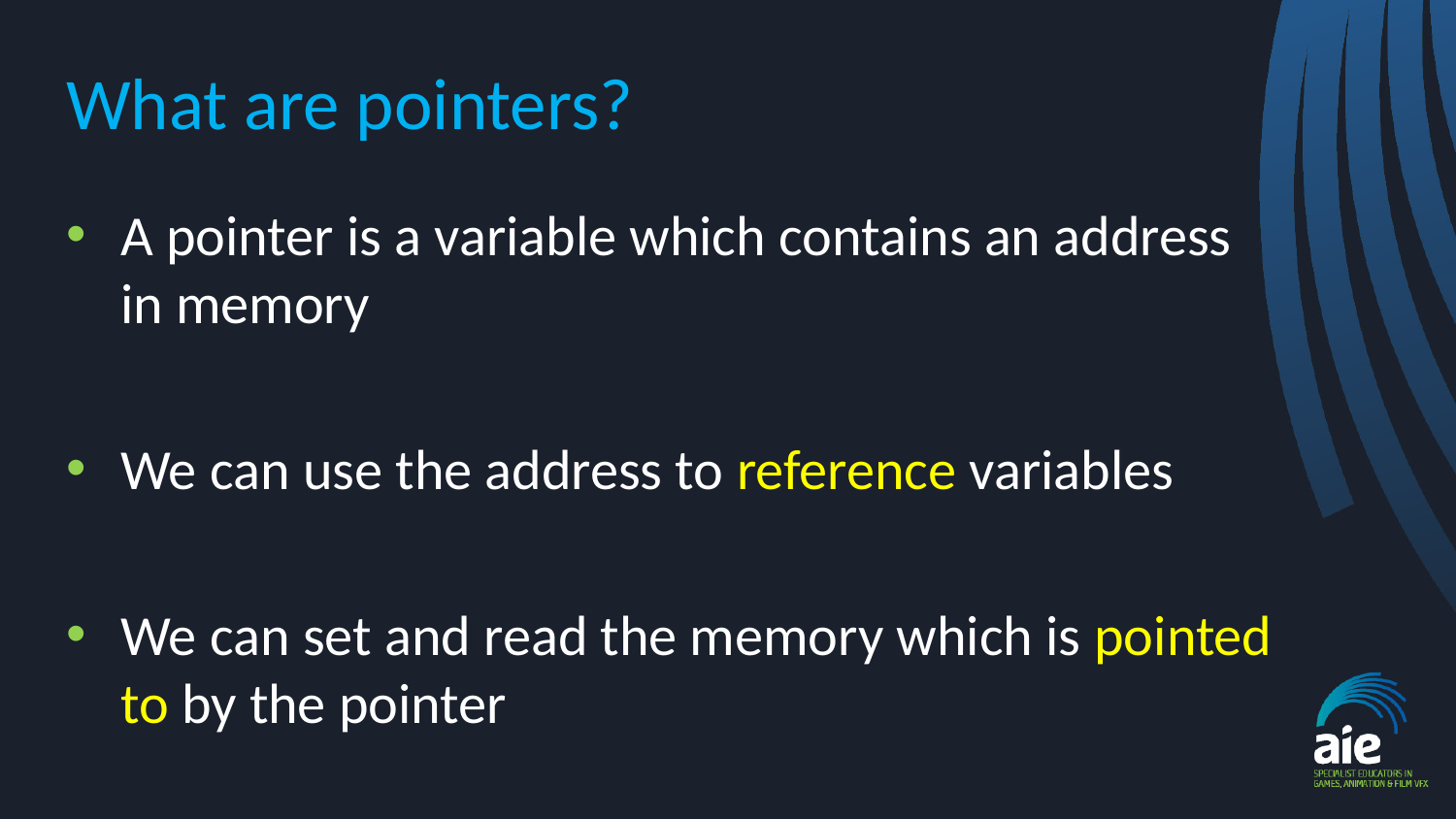

# What are pointers?
A pointer is a variable which contains an address in memory

We can use the address to reference variables

We can set and read the memory which is pointed to by the pointer